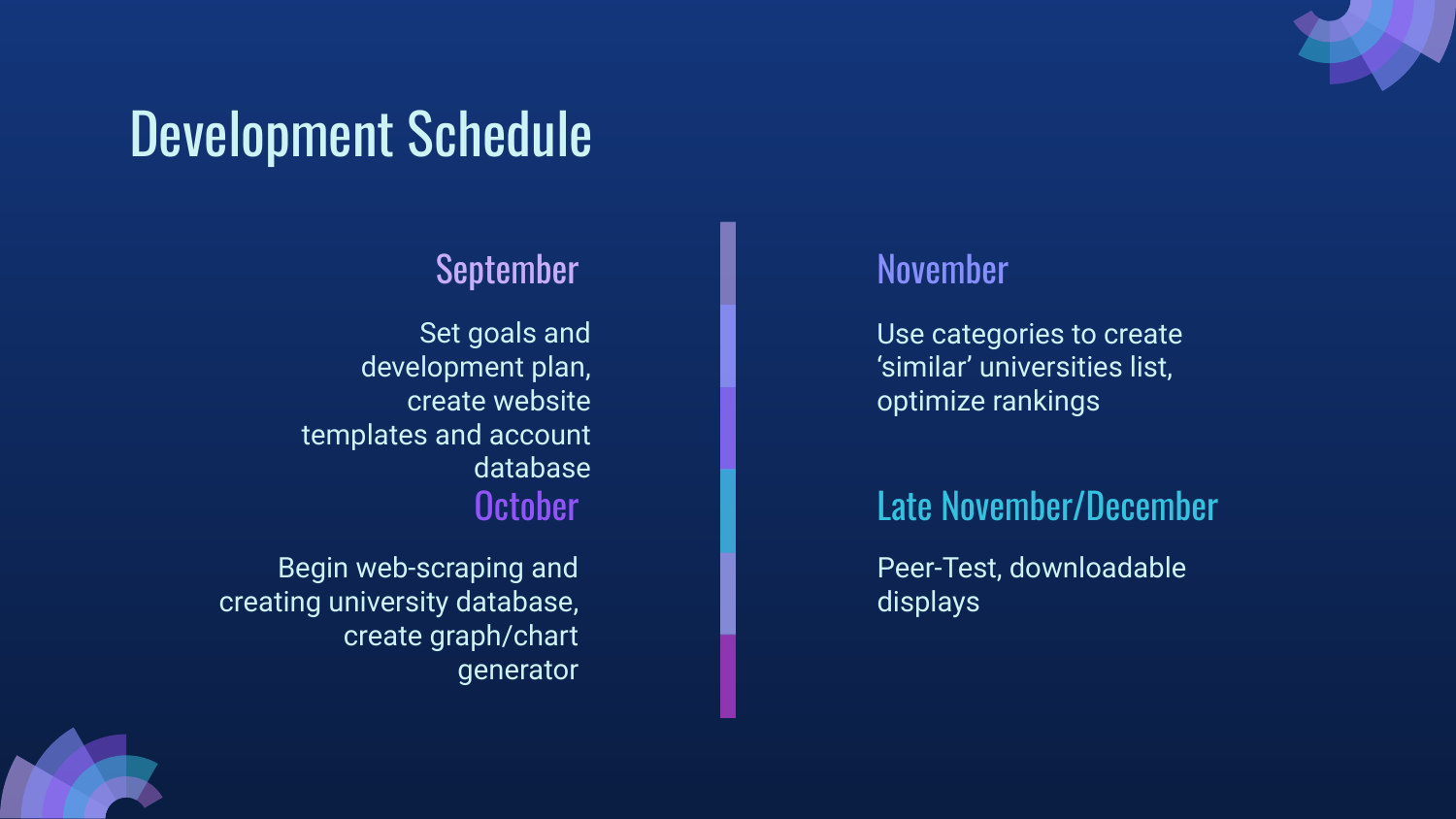

# Development Schedule
September
November
Set goals and development plan, create website templates and account database
Use categories to create ‘similar’ universities list, optimize rankings
October
Late November/December
Begin web-scraping and creating university database, create graph/chart generator
Peer-Test, downloadable displays